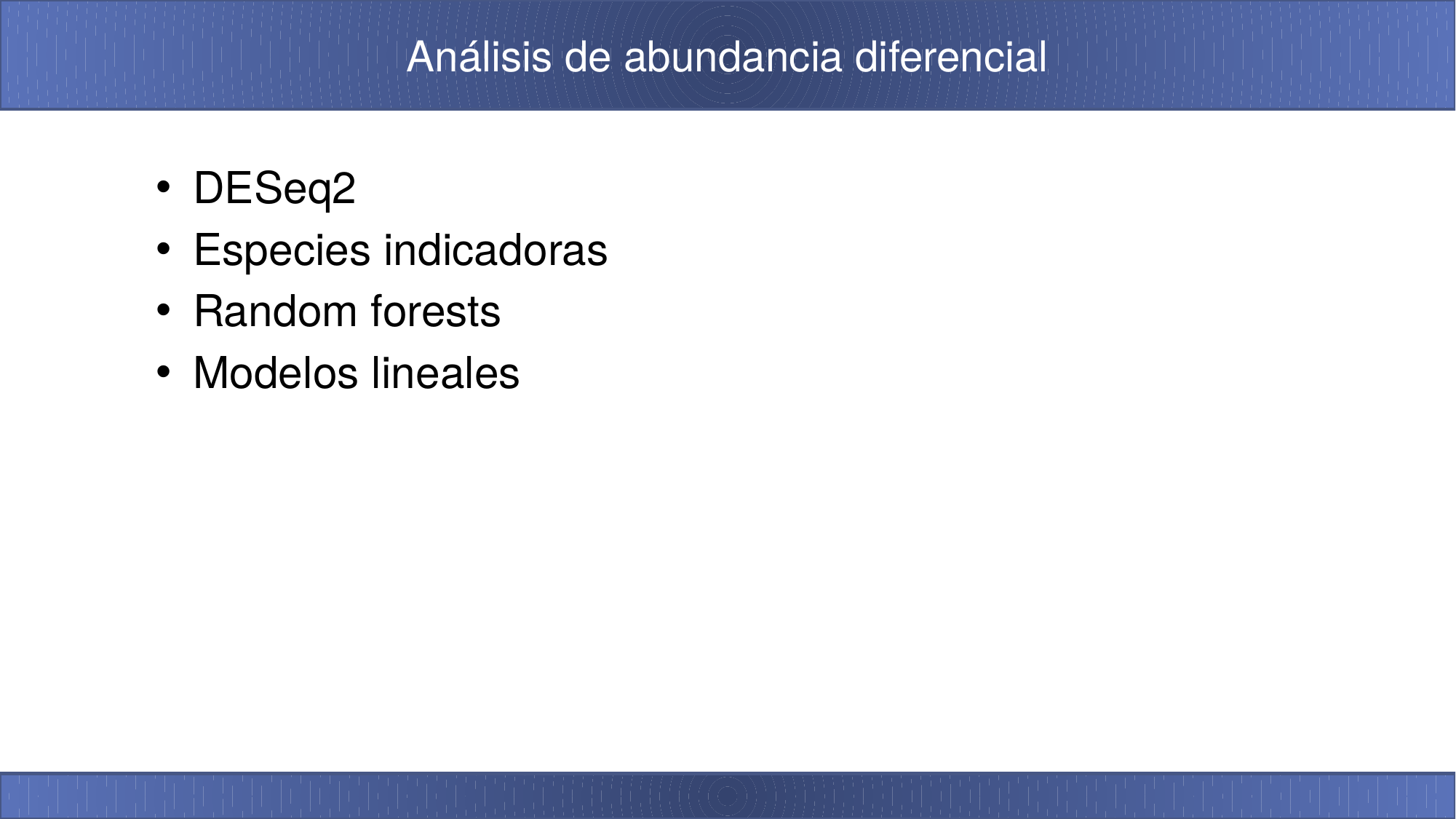

# Análisis de abundancia diferencial
DESeq2
Especies indicadoras
Random forests
Modelos lineales